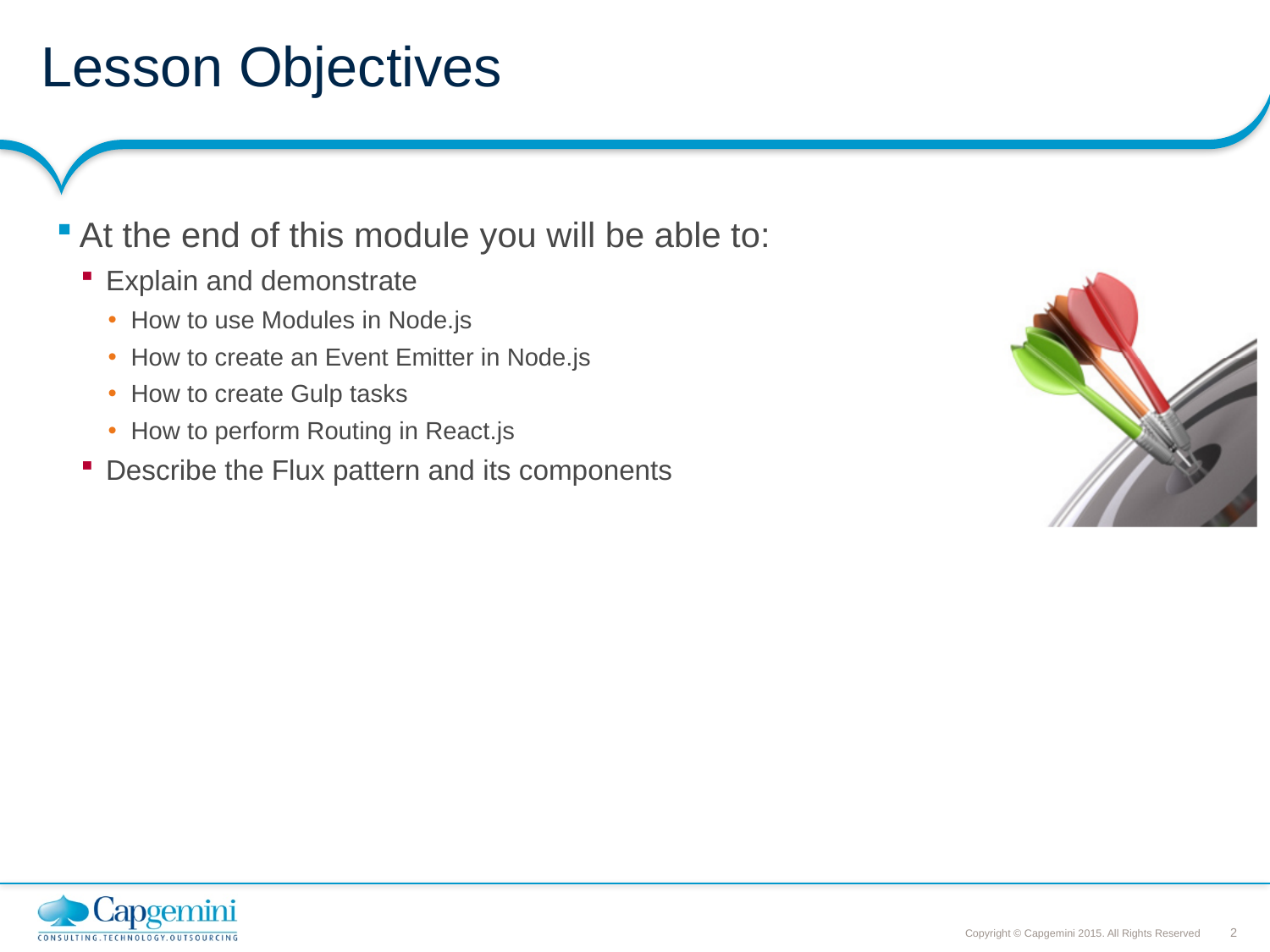

# Lesson Objectives
At the end of this module you will be able to:
Explain and demonstrate
How to use Modules in Node.js
How to create an Event Emitter in Node.js
How to create Gulp tasks
How to perform Routing in React.js
Describe the Flux pattern and its components